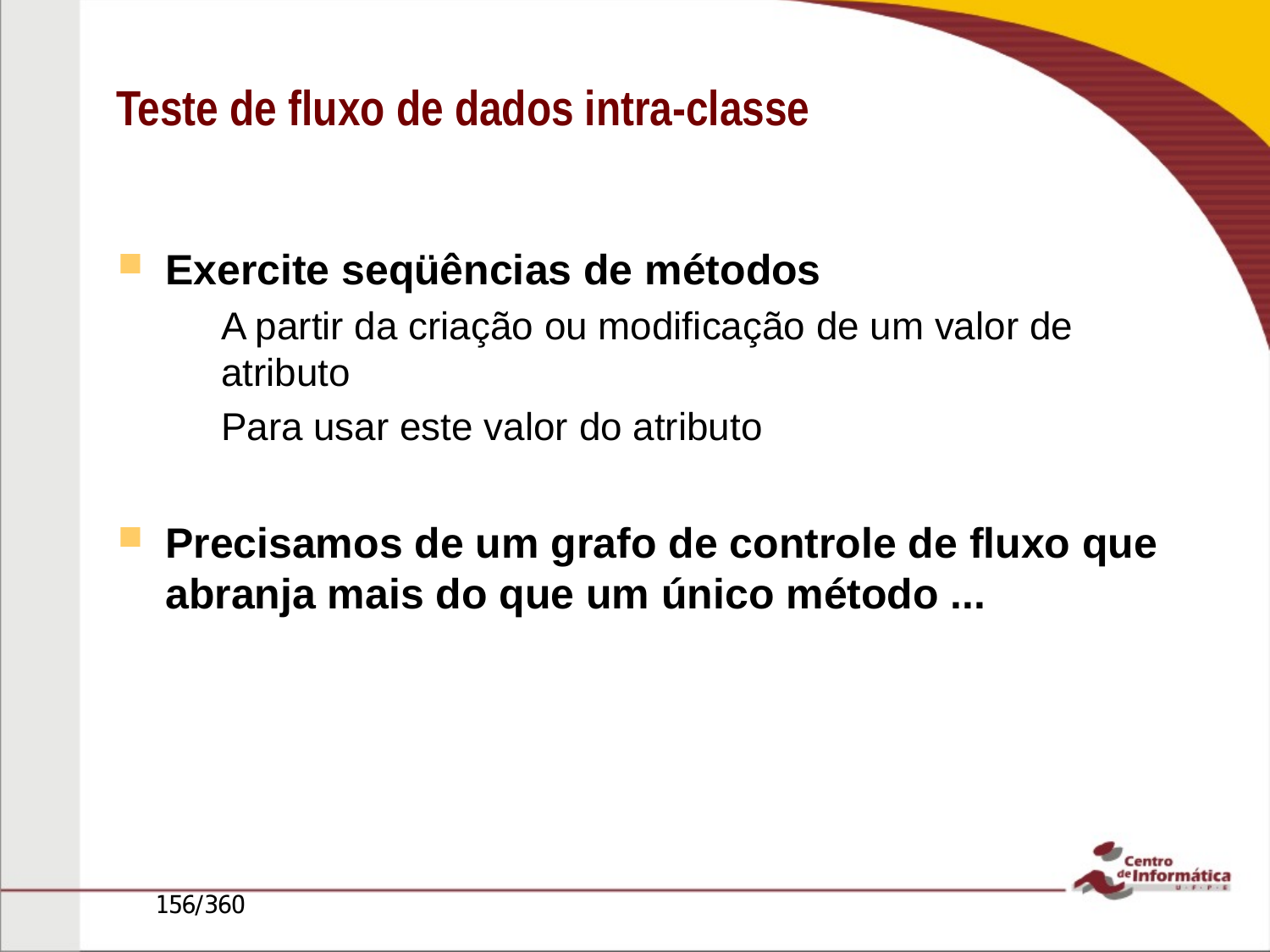

# Teste de fluxo de dados intra-classe
Exercite seqüências de métodos
A partir da criação ou modificação de um valor de atributo
Para usar este valor do atributo

Precisamos de um grafo de controle de fluxo que abranja mais do que um único método ...
156/360